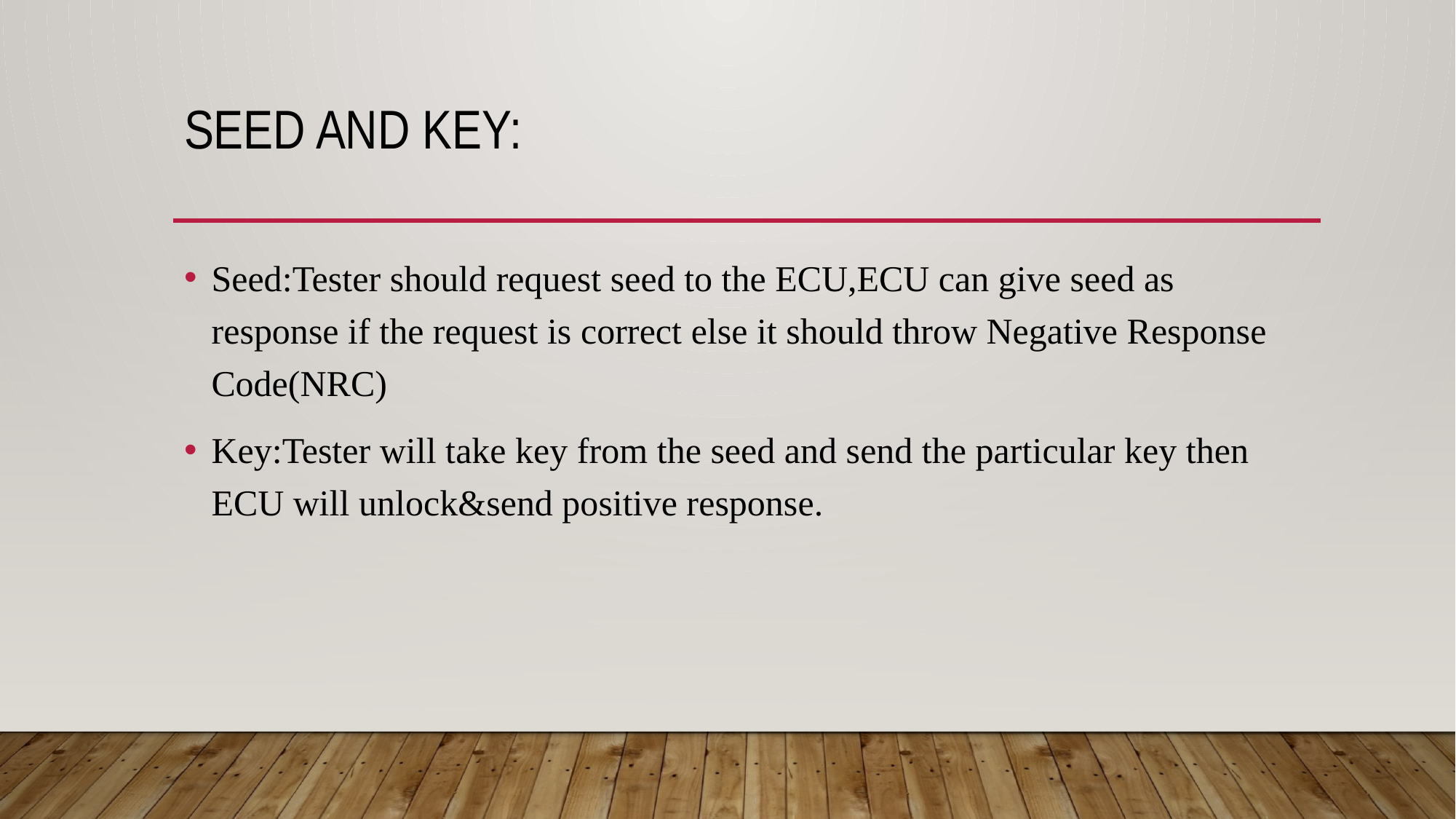

# Seed and Key:
Seed:Tester should request seed to the ECU,ECU can give seed as response if the request is correct else it should throw Negative Response Code(NRC)
Key:Tester will take key from the seed and send the particular key then ECU will unlock&send positive response.